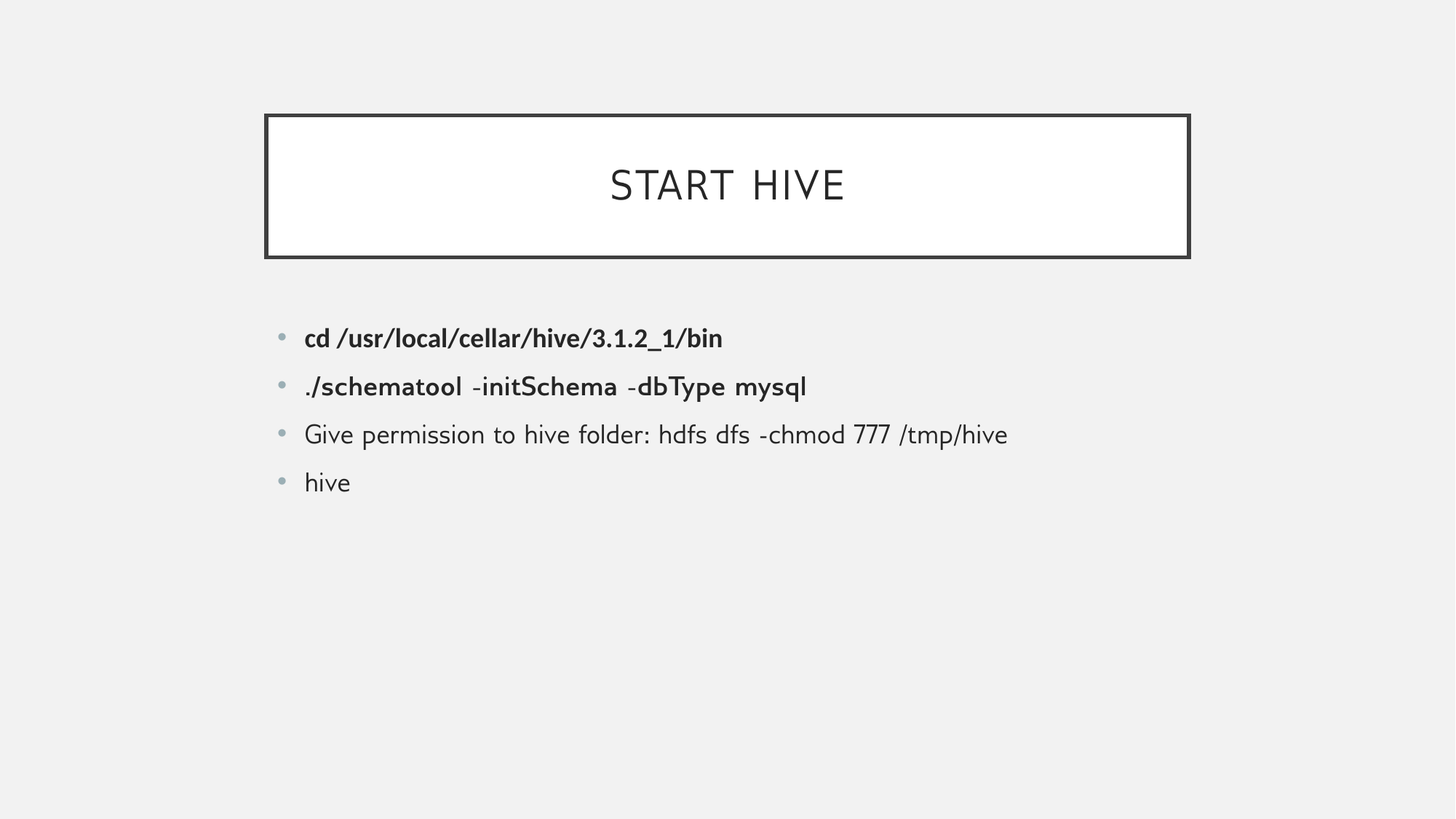

# START HIVE
cd /usr/local/cellar/hive/3.1.2_1/bin
./schematool -initSchema -dbType mysql
Give permission to hive folder: hdfs dfs -chmod 777 /tmp/hive
hive